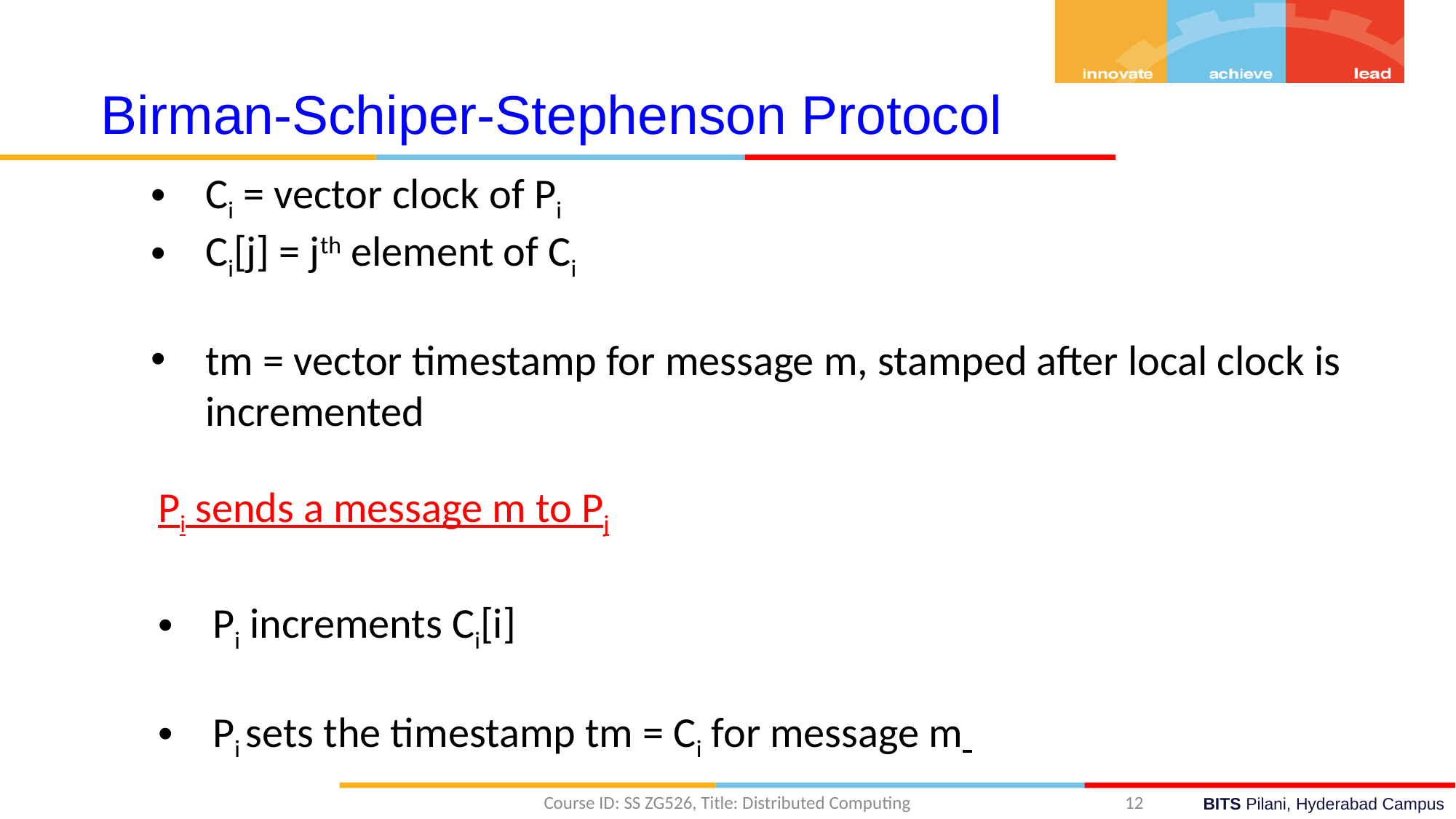

Birman-Schiper-Stephenson Protocol
Ci = vector clock of Pi
Ci[j] = jth element of Ci

tm = vector timestamp for message m, stamped after local clock is incremented

Pi sends a message m to Pj

Pi increments Ci[i]

Pi sets the timestamp tm = Ci for message m
Course ID: SS ZG526, Title: Distributed Computing
12